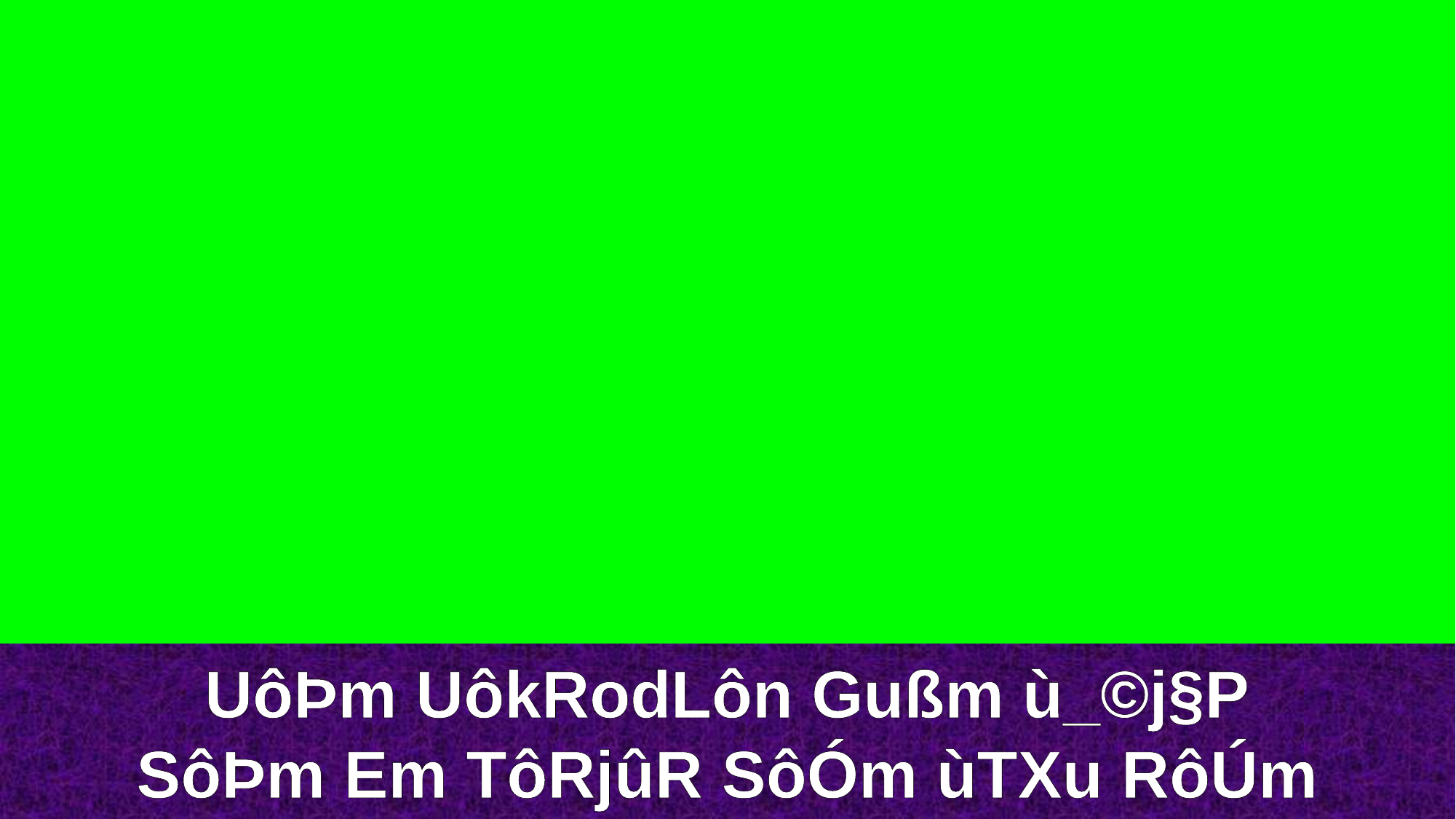

UôÞm UôkRodLôn Gußm ù_©j§P
SôÞm Em TôRjûR SôÓm ùTXu RôÚm